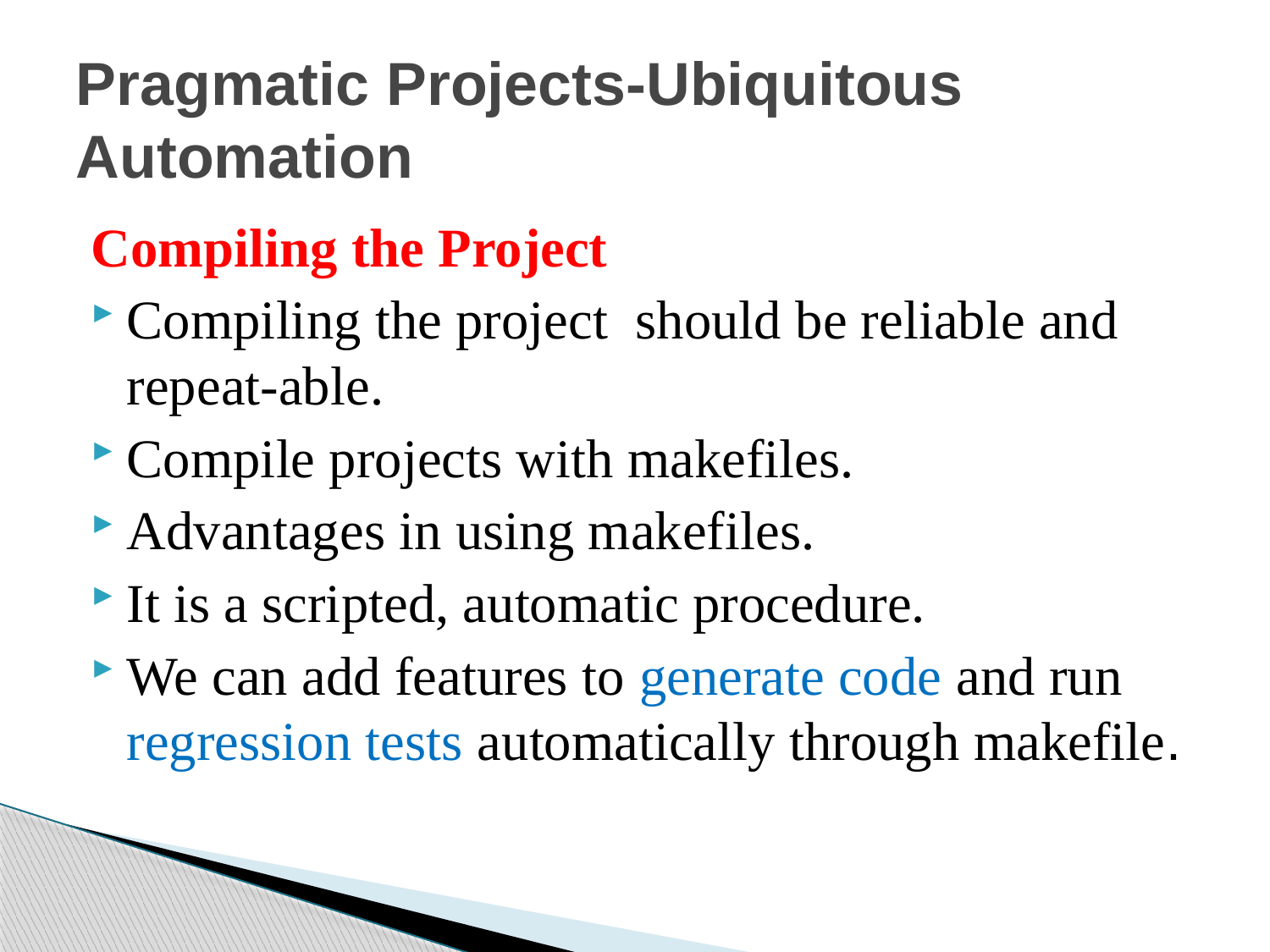

# Pragmatic Projects-Ubiquitous Automation
Compiling the Project
Compiling the project  should be reliable and repeat-able.
Compile projects with makefiles.
Advantages in using makefiles.
It is a scripted, automatic procedure.
We can add features to generate code and run regression tests automatically through makefile.